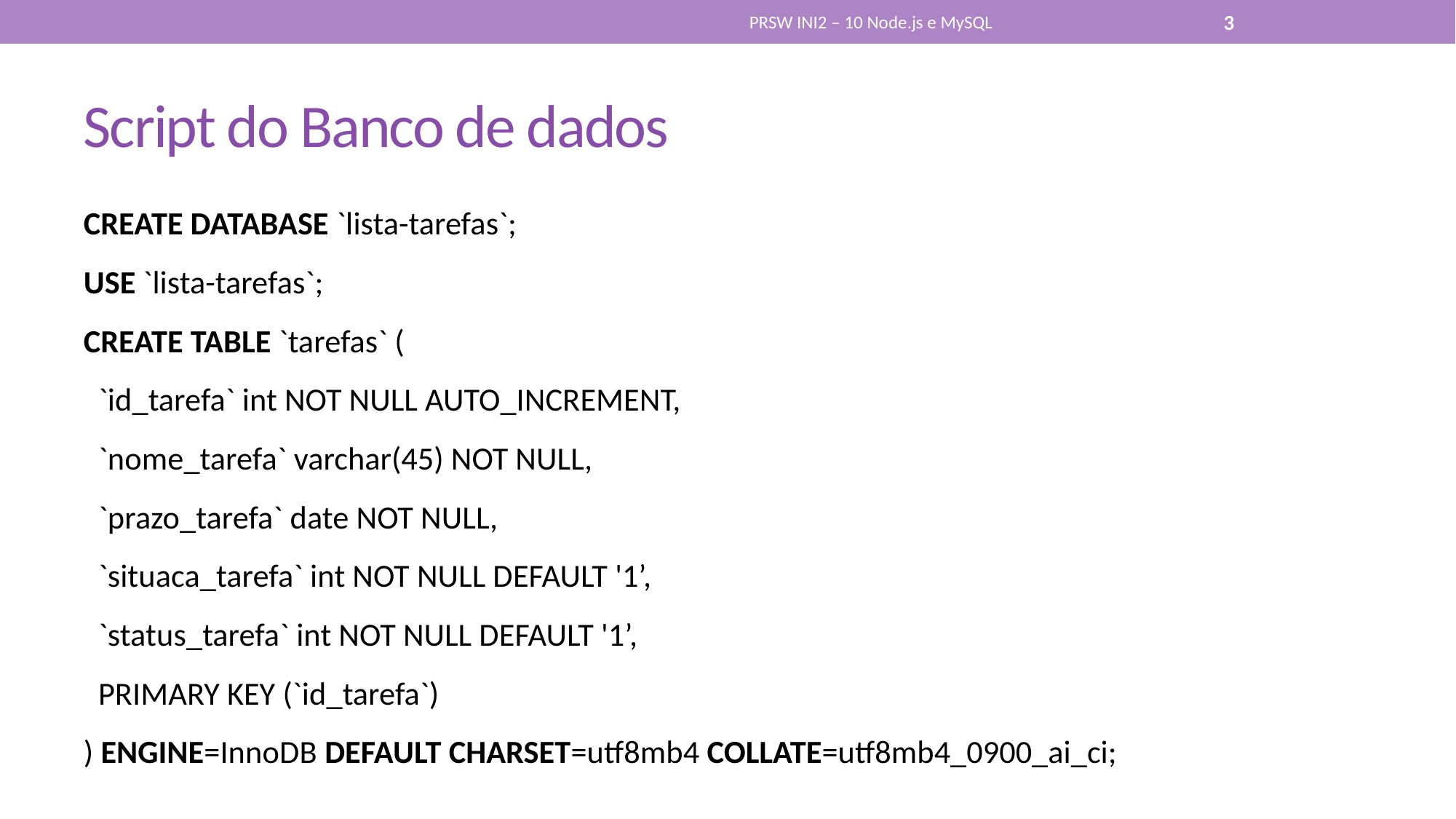

PRSW INI2 – 10 Node.js e MySQL
3
# Script do Banco de dados
CREATE DATABASE `lista-tarefas`;
USE `lista-tarefas`;
CREATE TABLE `tarefas` (
  `id_tarefa` int NOT NULL AUTO_INCREMENT,
  `nome_tarefa` varchar(45) NOT NULL,
  `prazo_tarefa` date NOT NULL,
  `situaca_tarefa` int NOT NULL DEFAULT '1’,
  `status_tarefa` int NOT NULL DEFAULT '1’,
  PRIMARY KEY (`id_tarefa`)
) ENGINE=InnoDB DEFAULT CHARSET=utf8mb4 COLLATE=utf8mb4_0900_ai_ci;